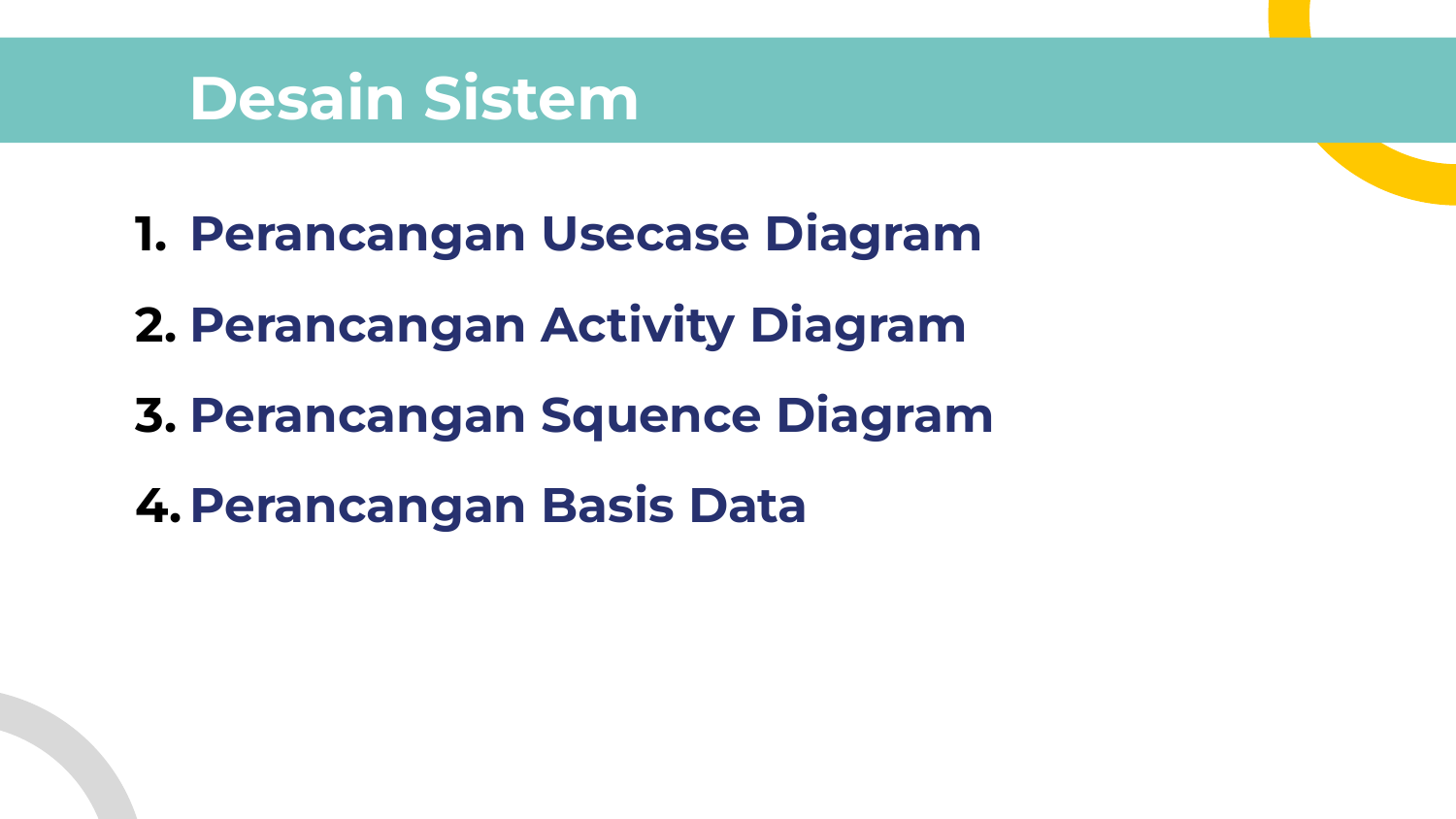

# Desain Sistem
Perancangan Usecase Diagram
Perancangan Activity Diagram
Perancangan Squence Diagram
Perancangan Basis Data